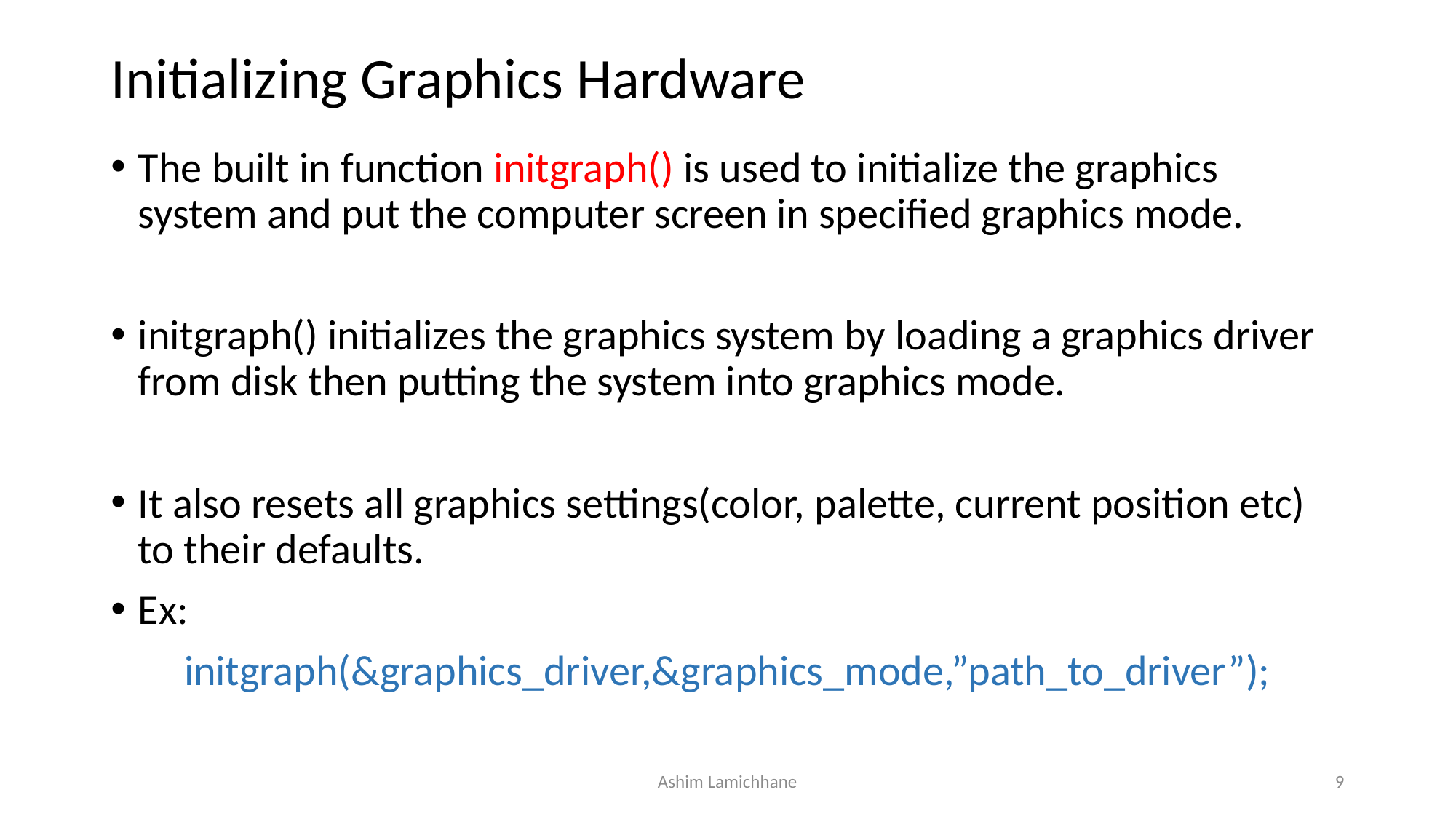

# Initializing Graphics Hardware
The built in function initgraph() is used to initialize the graphics system and put the computer screen in specified graphics mode.

initgraph() initializes the graphics system by loading a graphics driver from disk then putting the system into graphics mode.

It also resets all graphics settings(color, palette, current position etc) to their defaults.
Ex:
initgraph(&graphics_driver,&graphics_mode,”path_to_driver”);
Ashim Lamichhane
9